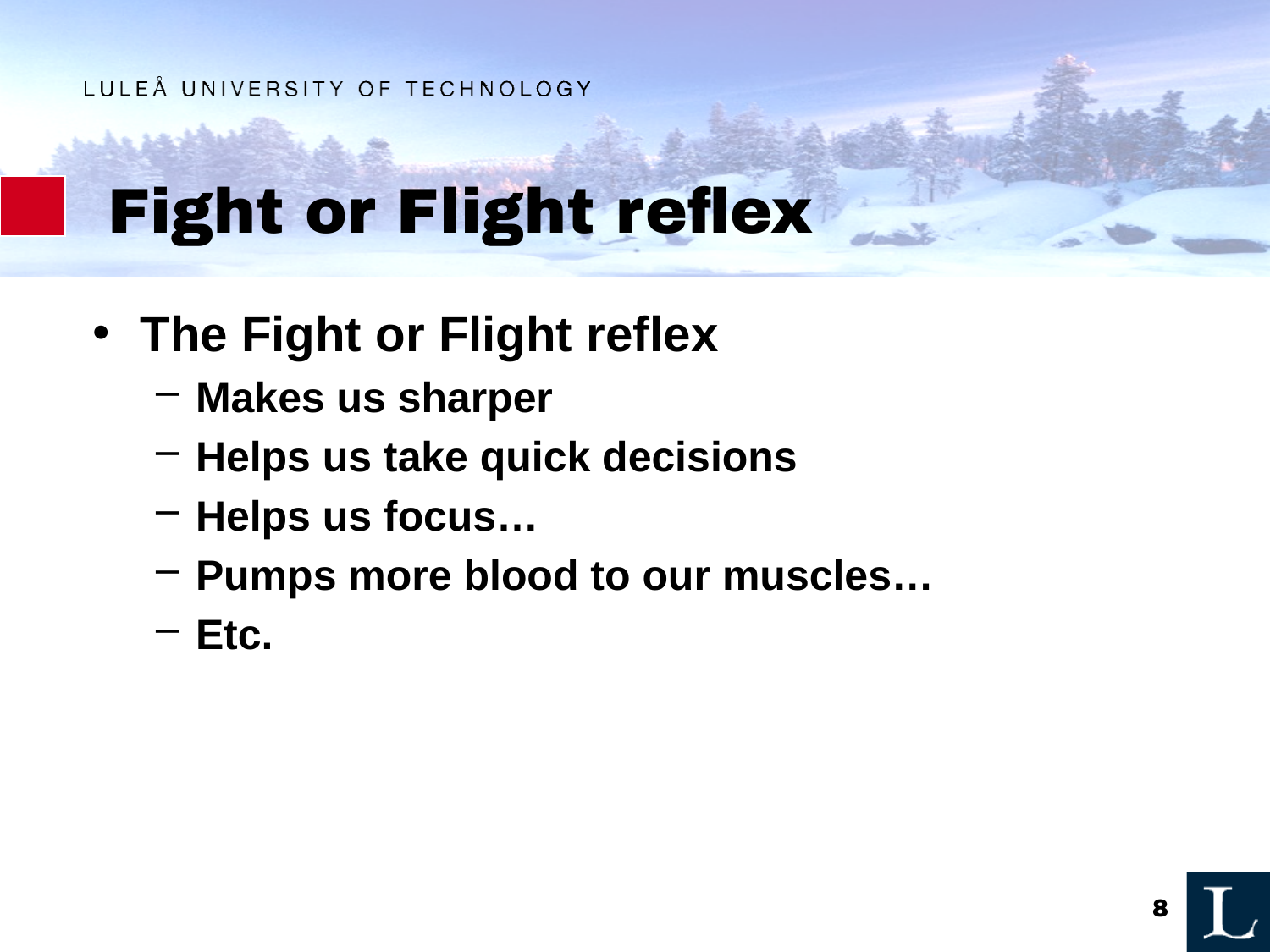

# Fight or Flight reflex
The Fight or Flight reflex
Makes us sharper
Helps us take quick decisions
Helps us focus…
Pumps more blood to our muscles…
Etc.
8